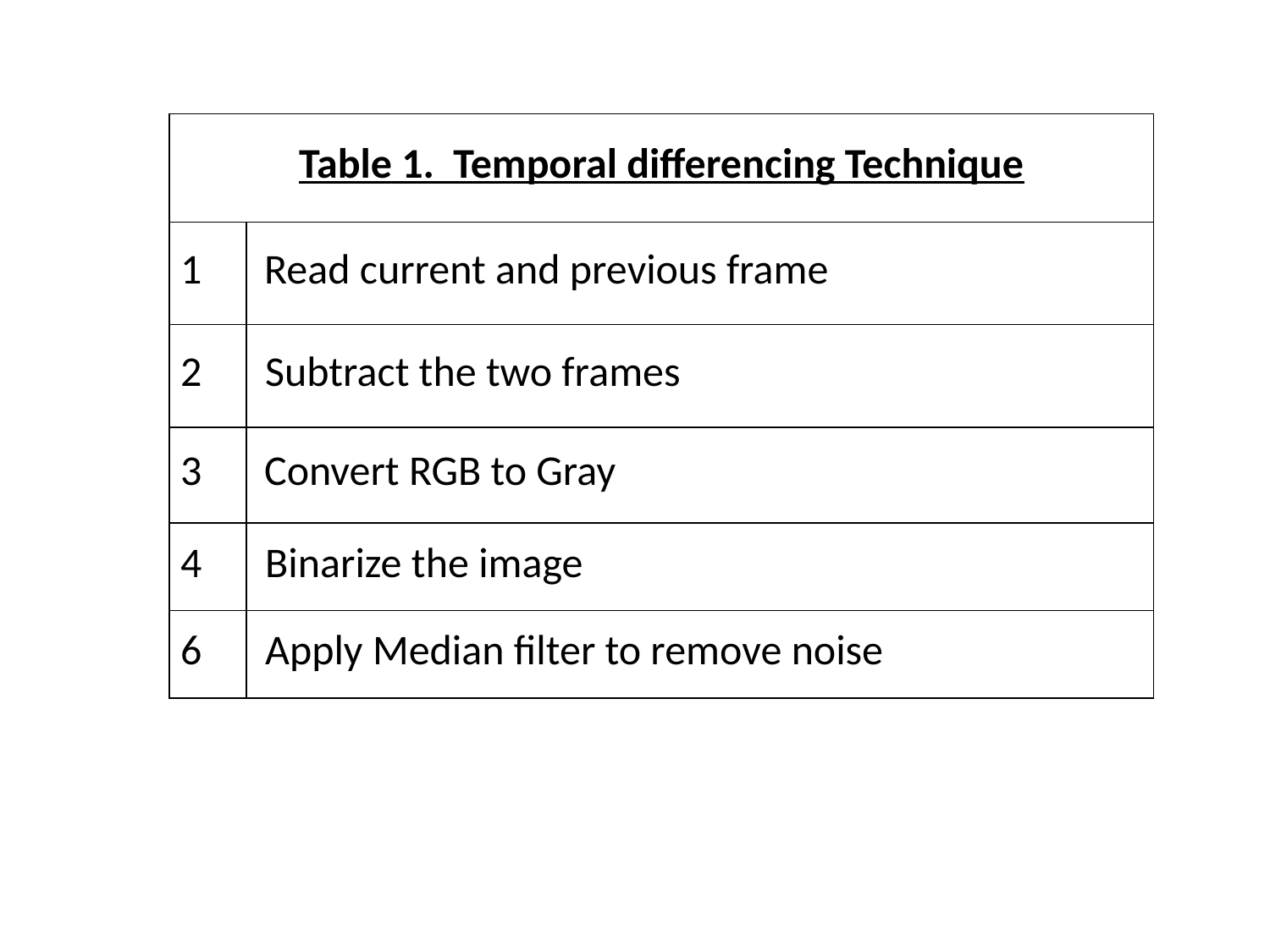

| Table 1. Temporal differencing Technique |  |
| --- | --- |
| 1 | Read current and previous frame |
| 2 | Subtract the two frames |
| 3 | Convert RGB to Gray |
| 4 | Binarize the image |
| 6 | Apply Median filter to remove noise |